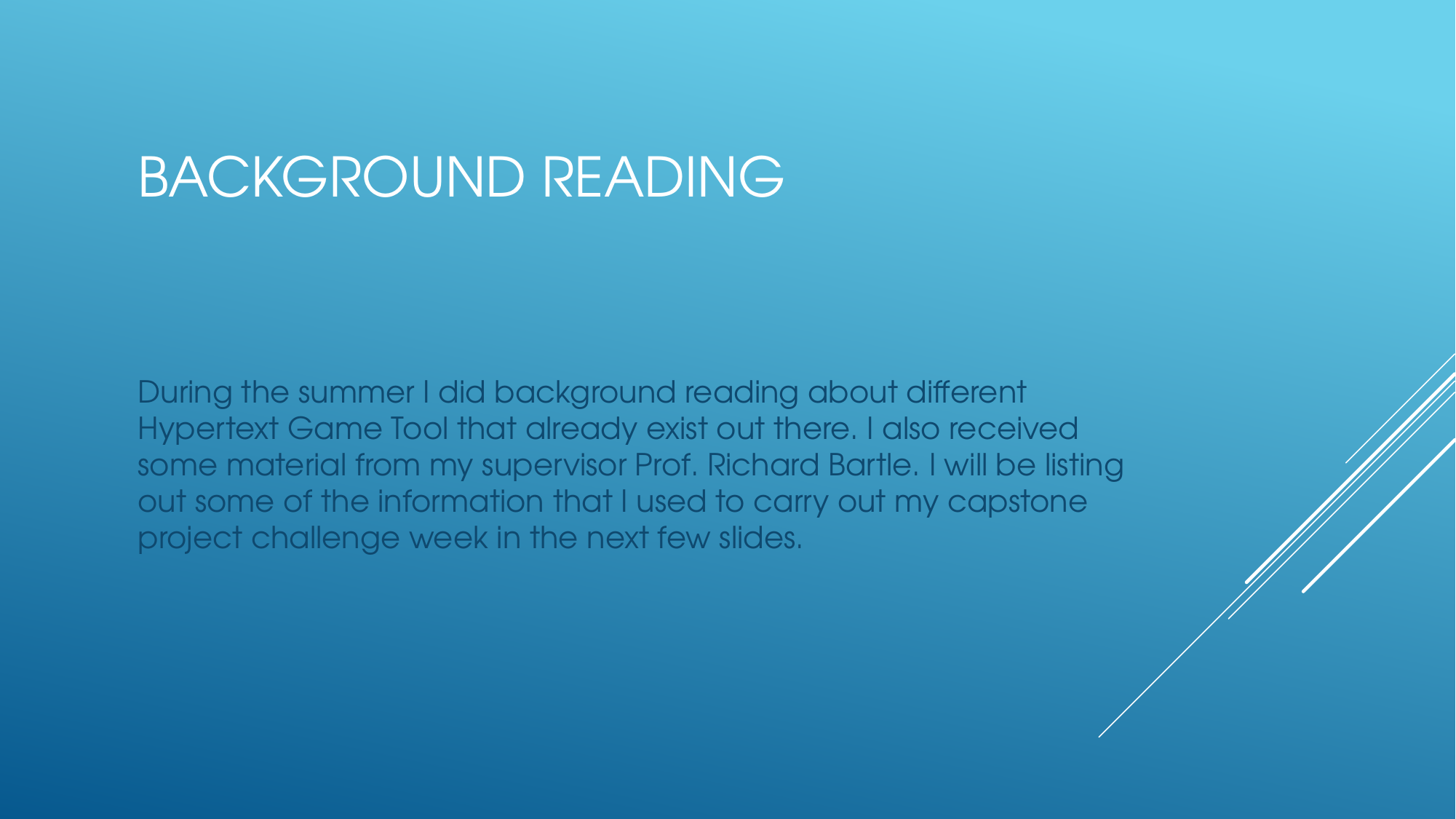

# Background Reading
During the summer I did background reading about different Hypertext Game Tool that already exist out there. I also received some material from my supervisor Prof. Richard Bartle. I will be listing out some of the information that I used to carry out my capstone project challenge week in the next few slides.